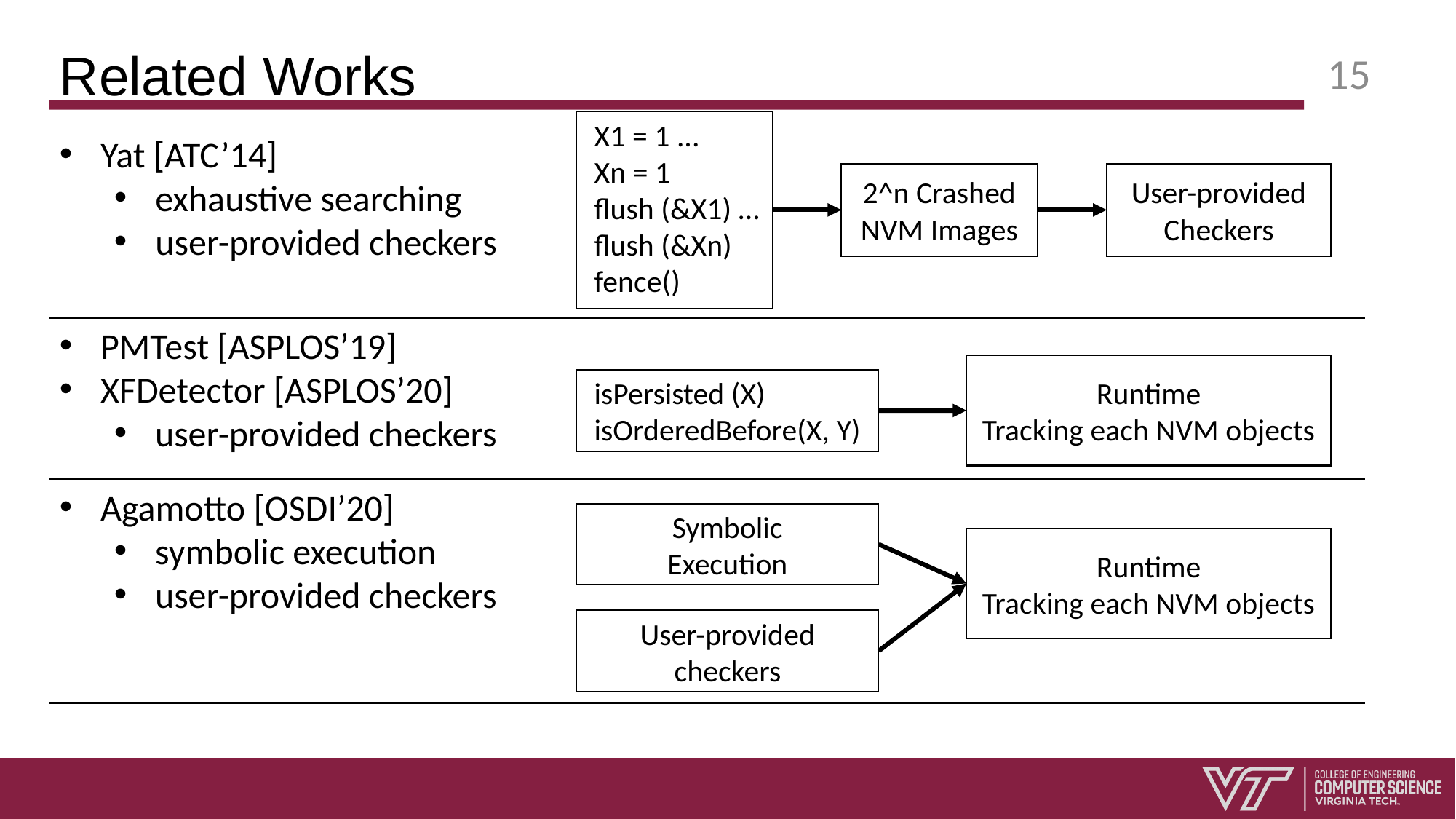

# Related Works
15
 X1 = 1 ...
 Xn = 1
 flush (&X1) …
 flush (&Xn)
 fence()

Yat [ATC’14]
exhaustive searching
user-provided checkers
2^n Crashed NVM Images
User-provided
Checkers
PMTest [ASPLOS’19]
XFDetector [ASPLOS’20]
user-provided checkers
Runtime
Tracking each NVM objects
 isPersisted (X)
 isOrderedBefore(X, Y)
Agamotto [OSDI’20]
symbolic execution
user-provided checkers
Symbolic
Execution
Runtime
Tracking each NVM objects
User-provided
checkers